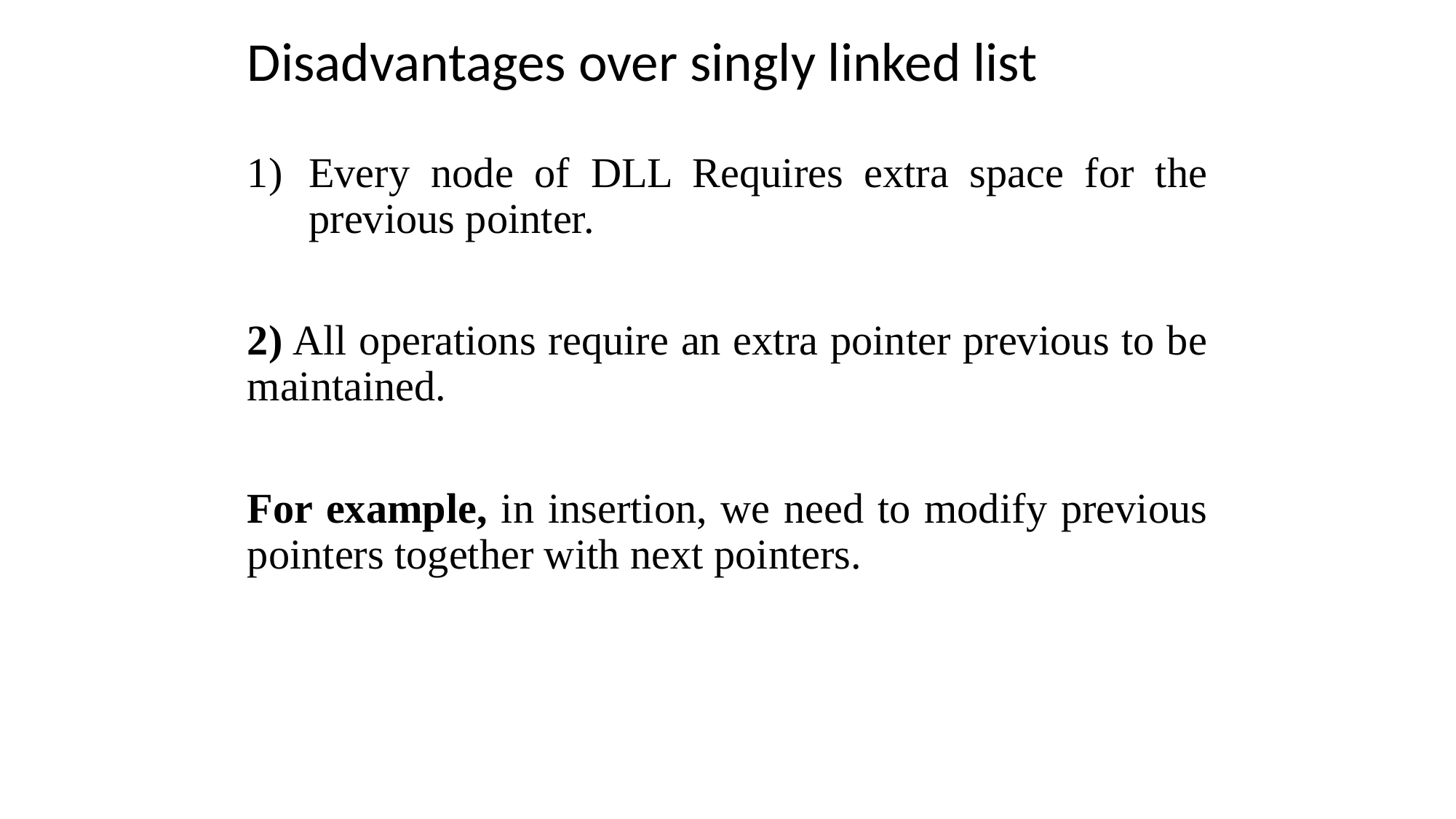

# Disadvantages over singly linked list
Every node of DLL Requires extra space for the previous pointer.

2) All operations require an extra pointer previous to be maintained.

For example, in insertion, we need to modify previous pointers together with next pointers.